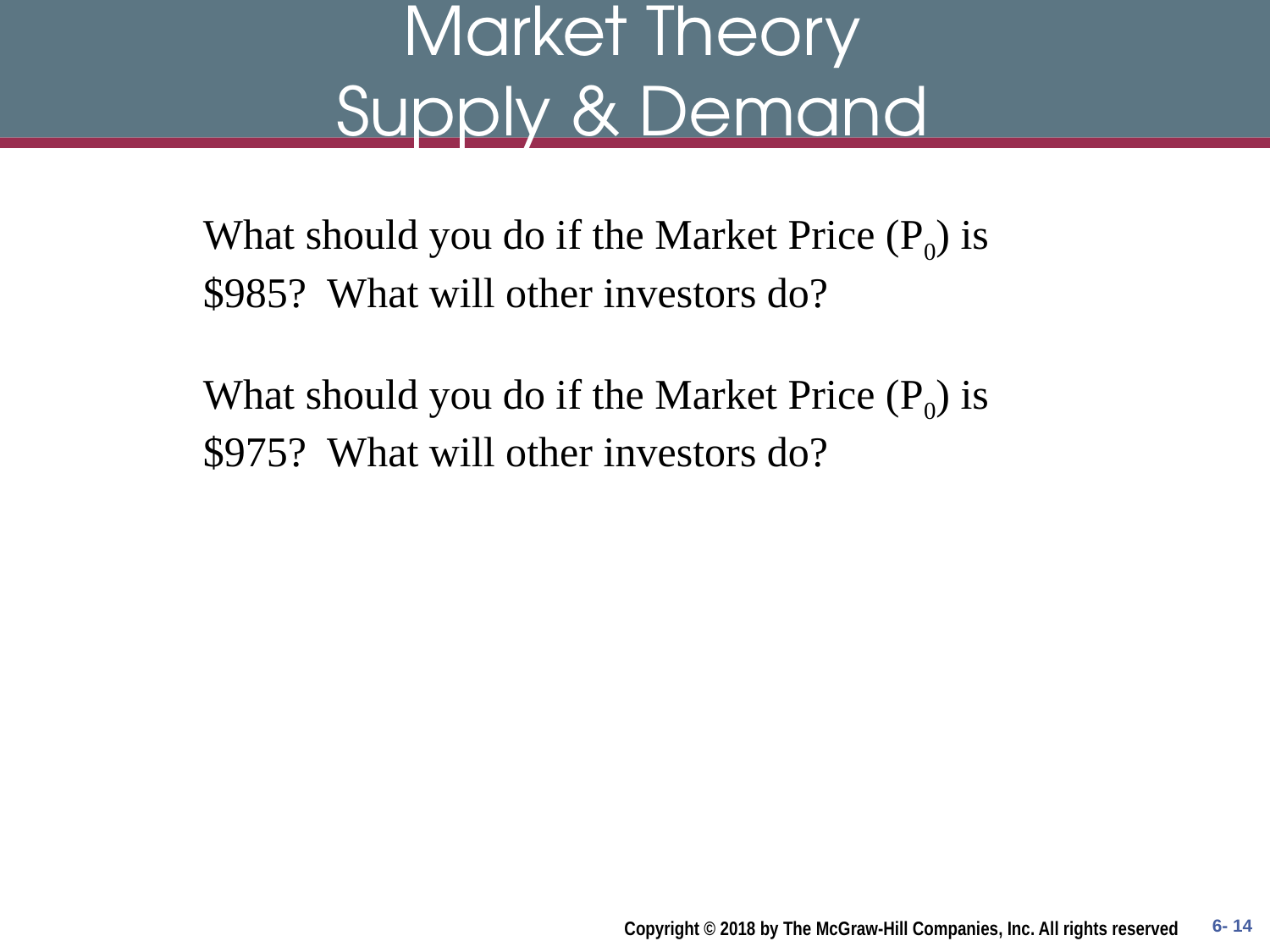

# Market Theory Supply & Demand
What should you do if the Market Price (P0) is $985?  What will other investors do?

What should you do if the Market Price (P0) is $975?  What will other investors do?